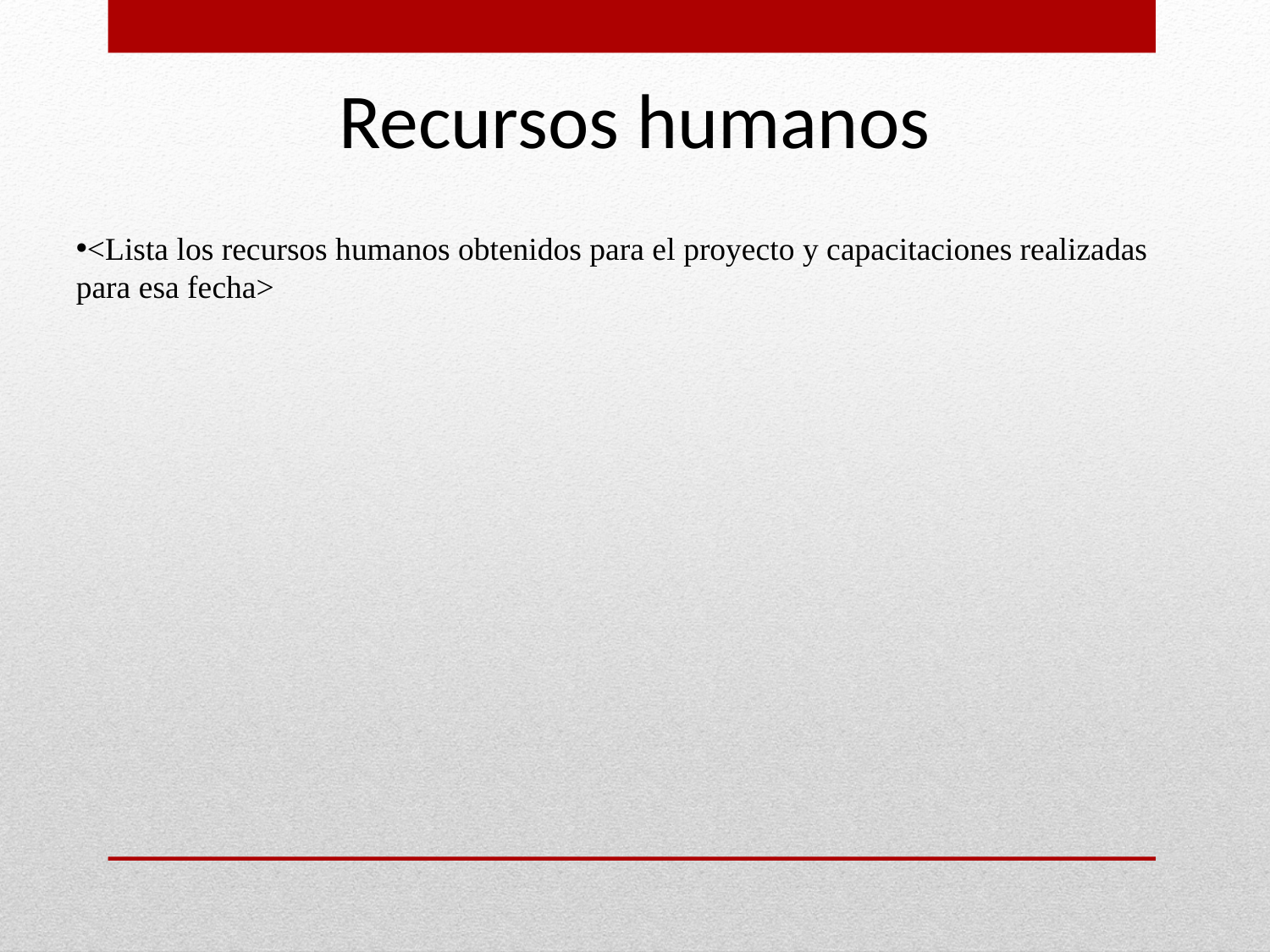

Recursos humanos
<Lista los recursos humanos obtenidos para el proyecto y capacitaciones realizadas para esa fecha>